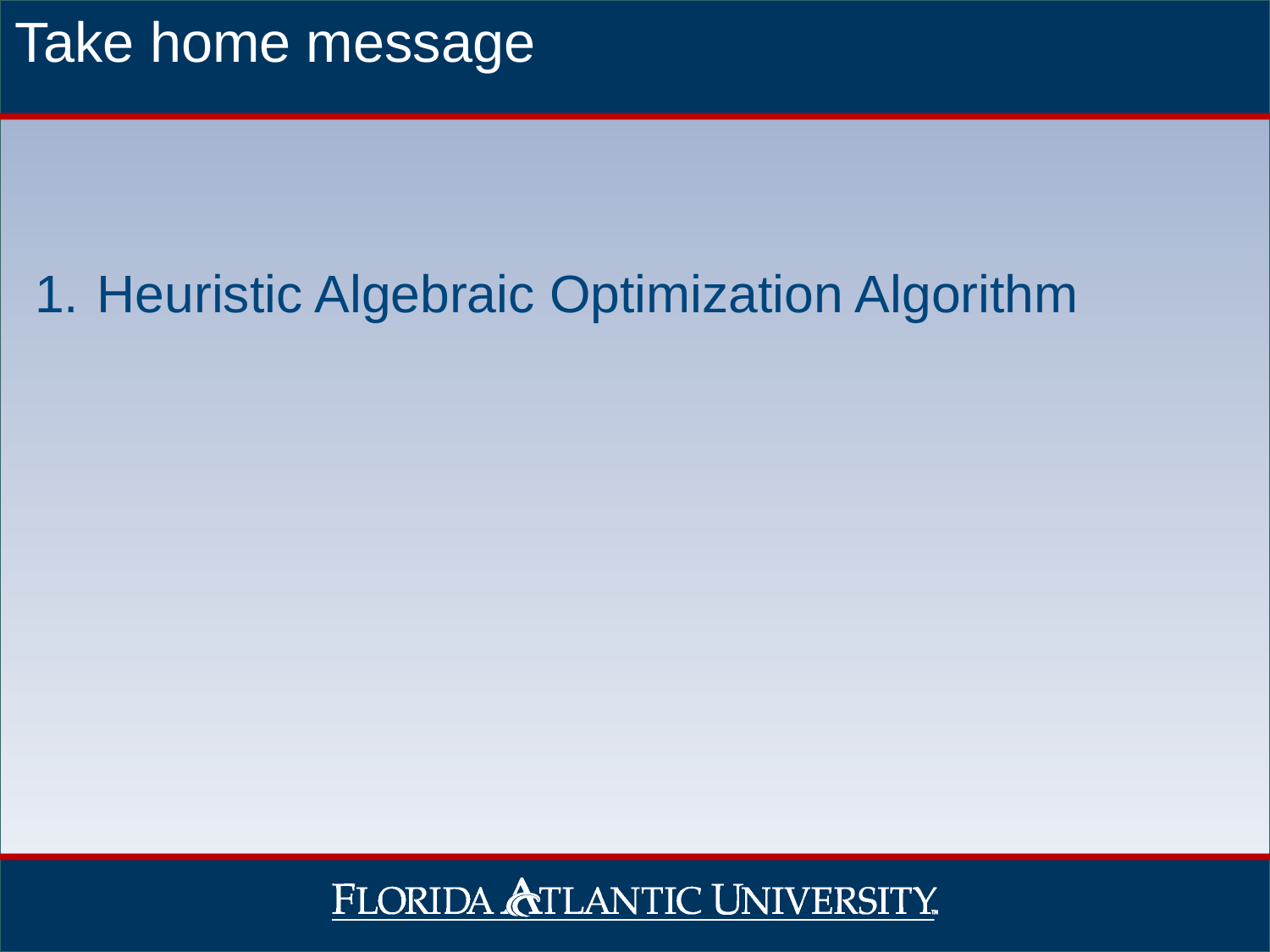

Take home message
 Heuristic Algebraic Optimization Algorithm